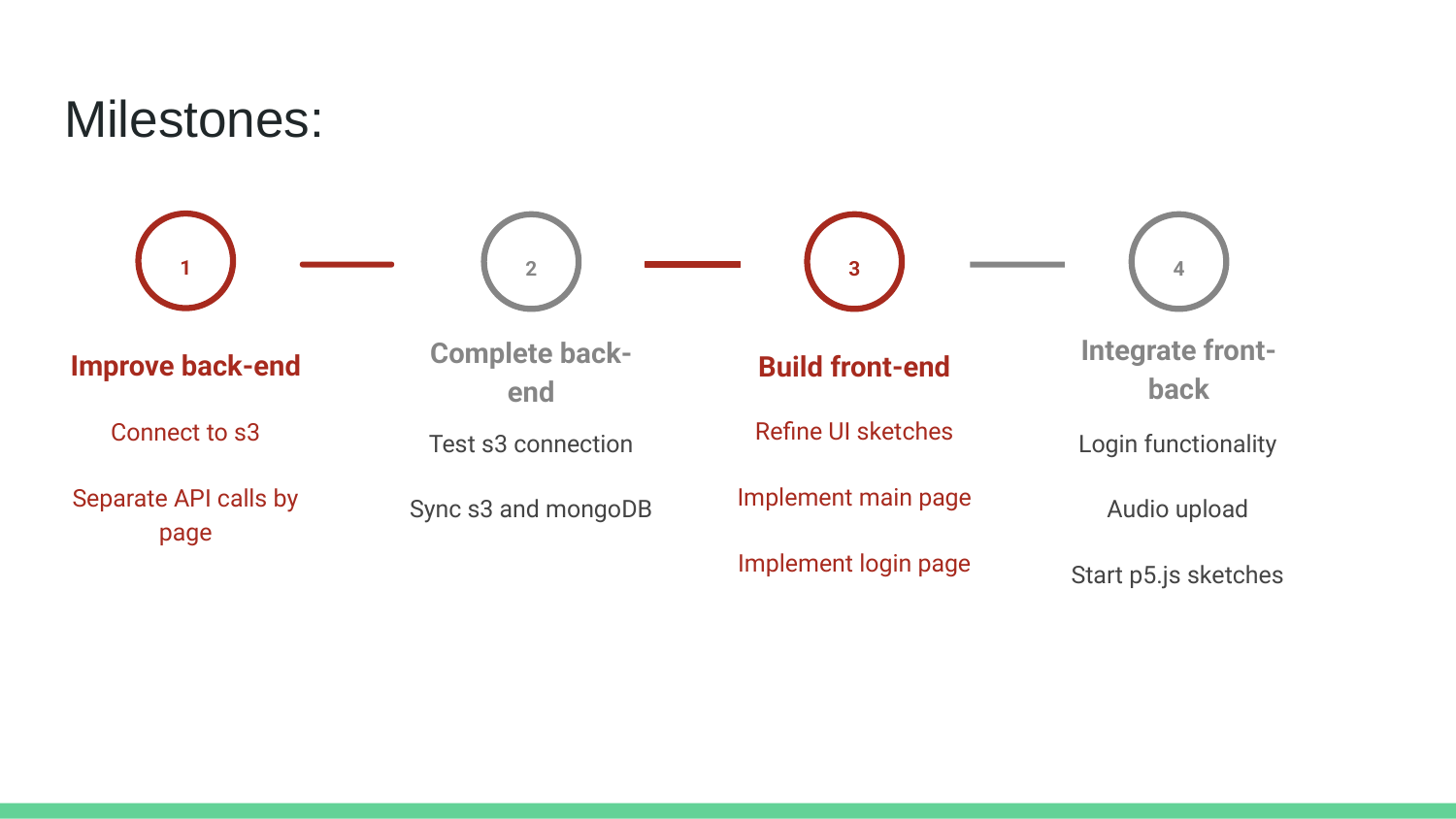

# Milestones:

1

Improve back-end
Connect to s3
Separate API calls by page

2
Complete back-end
Test s3 connection
Sync s3 and mongoDB

3

Build front-end
Refine UI sketches
Implement main page
Implement login page

4

Integrate front-back
Login functionality
Audio upload
Start p5.js sketches